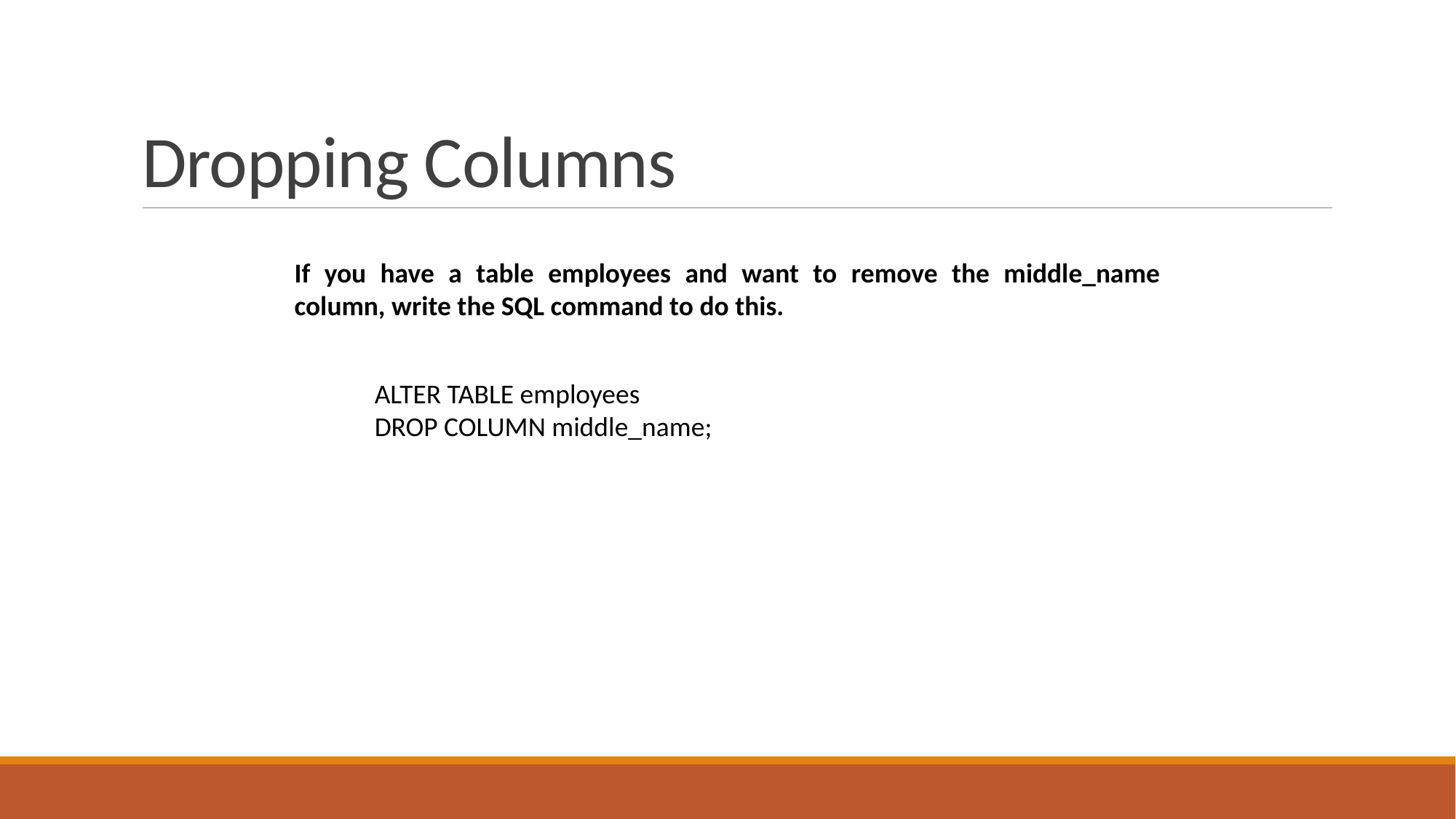

# Dropping Columns
If you have a table employees and want to remove the middle_name column, write the SQL command to do this.
ALTER TABLE employees
DROP COLUMN middle_name;